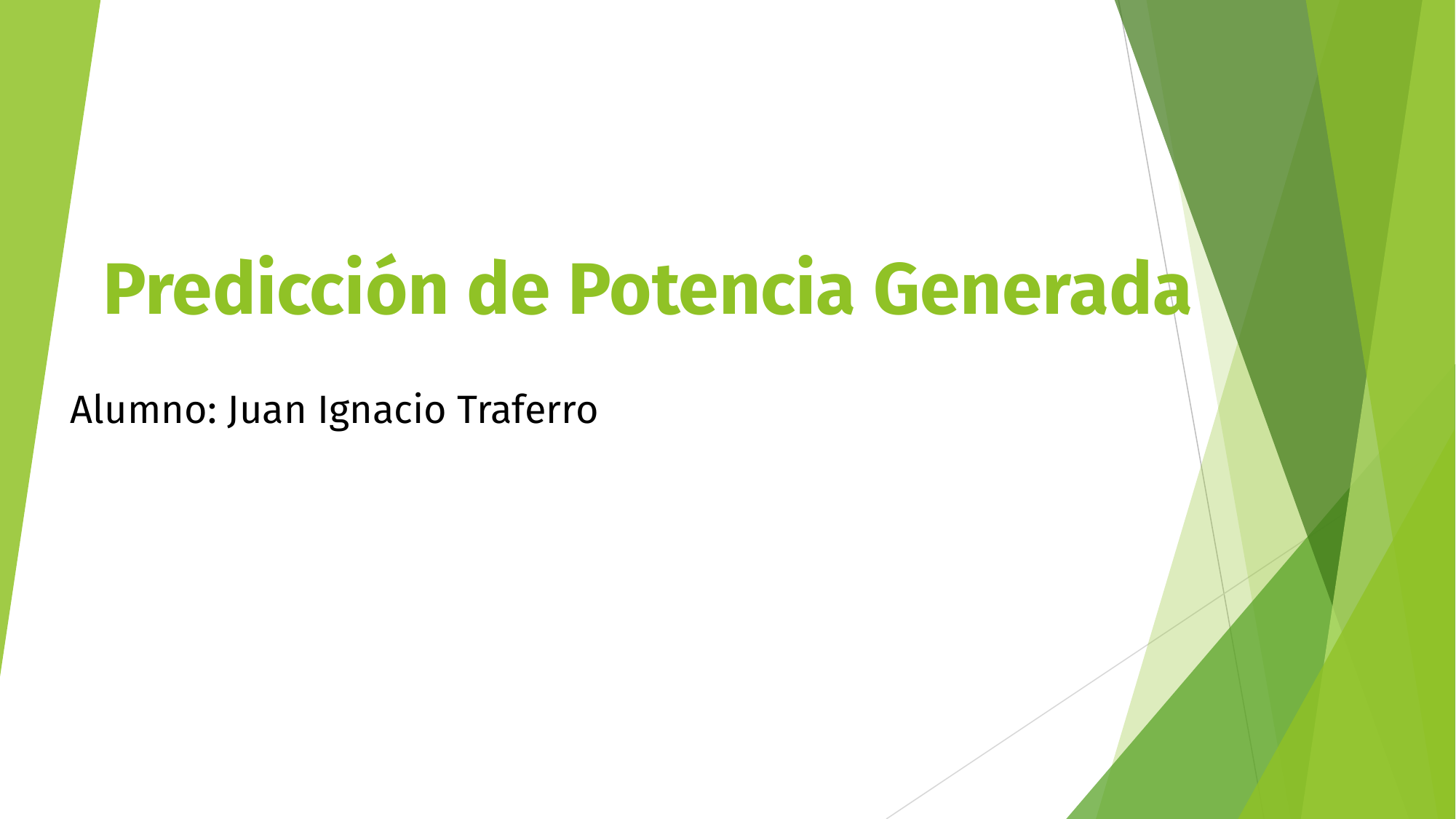

# Predicción de Potencia Generada
Alumno: Juan Ignacio Traferro